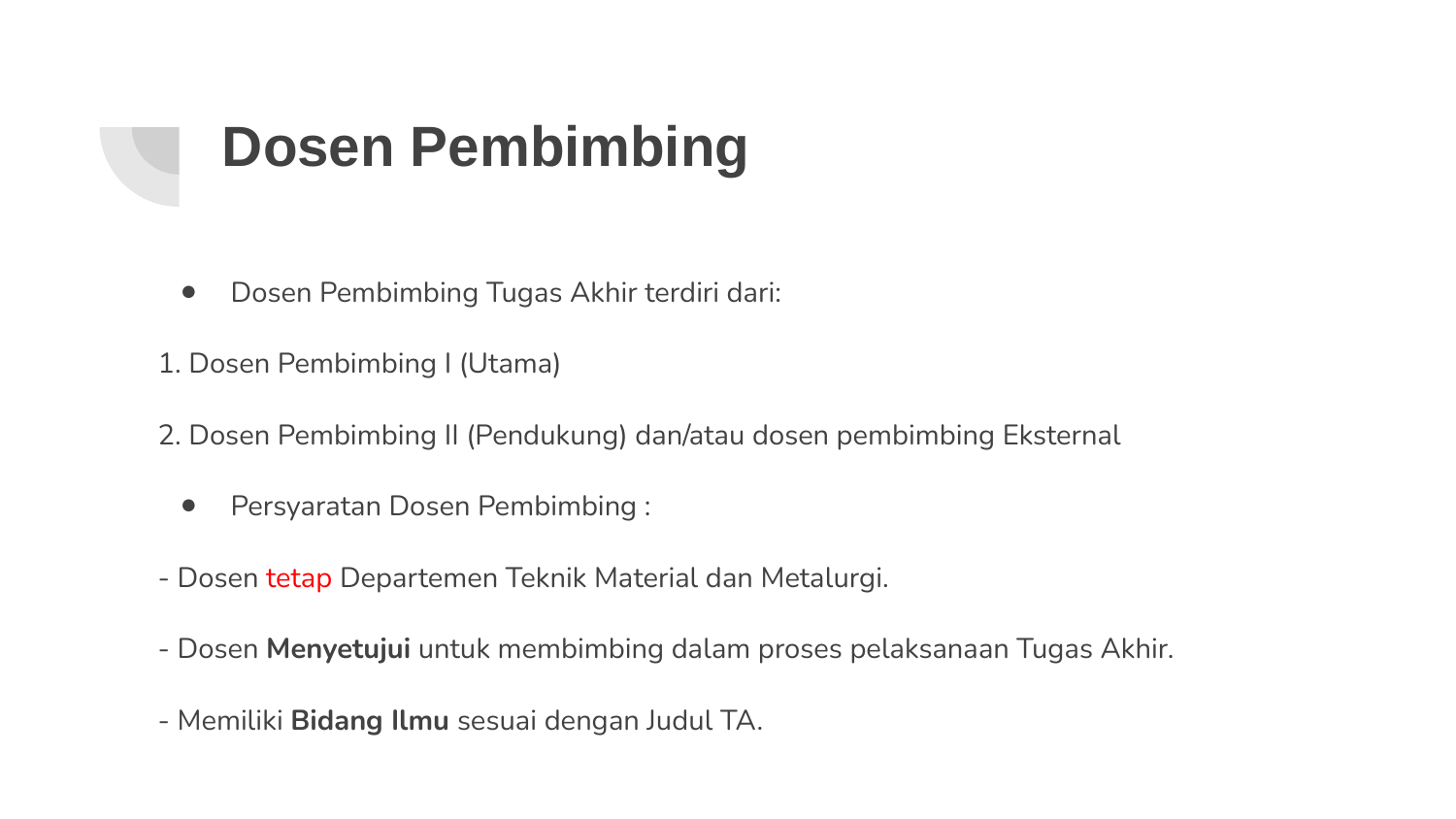

# Dosen Pembimbing
Dosen Pembimbing Tugas Akhir terdiri dari:
1. Dosen Pembimbing I (Utama)
2. Dosen Pembimbing II (Pendukung) dan/atau dosen pembimbing Eksternal
Persyaratan Dosen Pembimbing :
- Dosen tetap Departemen Teknik Material dan Metalurgi.
- Dosen Menyetujui untuk membimbing dalam proses pelaksanaan Tugas Akhir.
- Memiliki Bidang Ilmu sesuai dengan Judul TA.